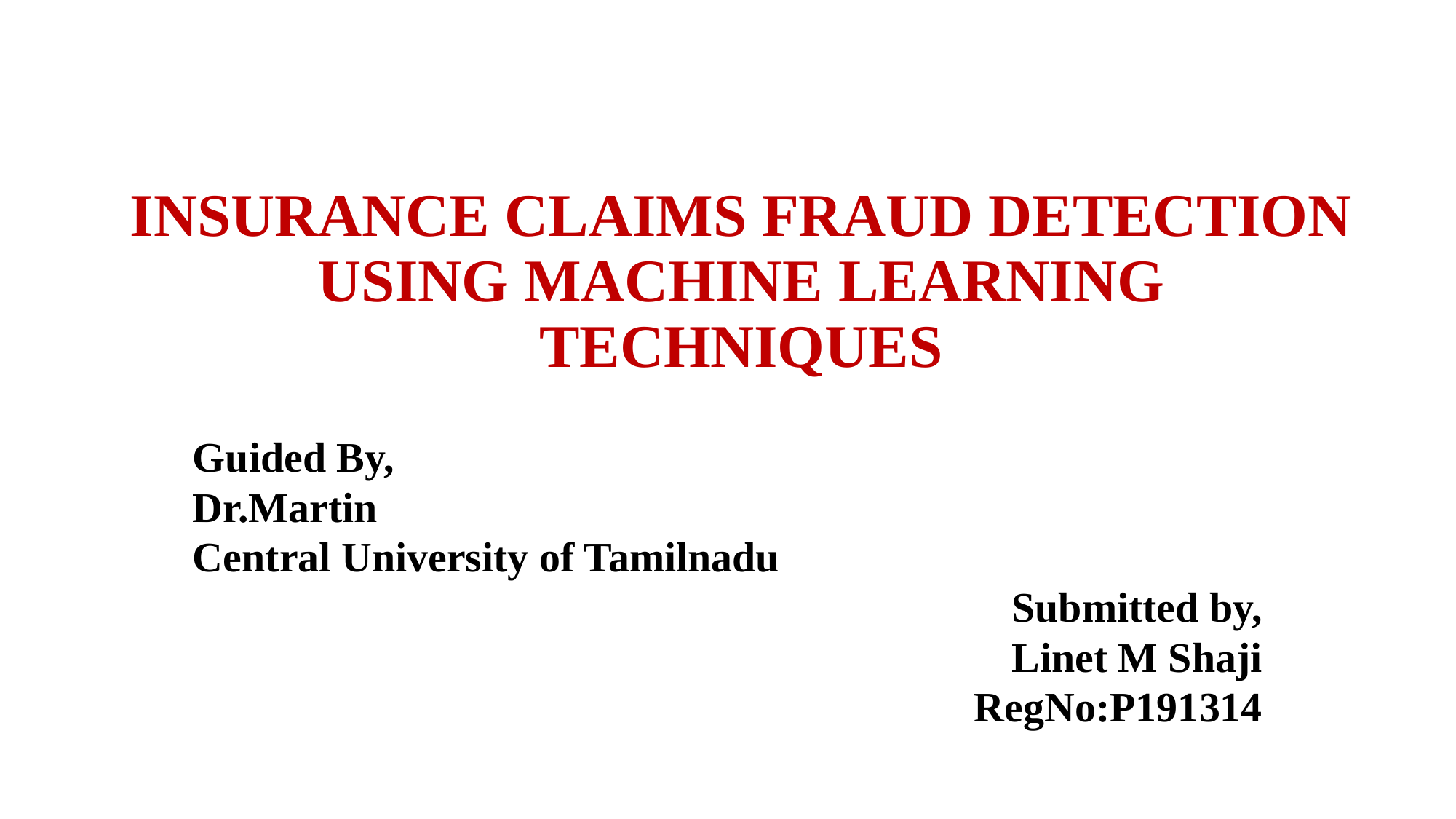

# INSURANCE CLAIMS FRAUD DETECTION USING MACHINE LEARNING TECHNIQUES
Guided By,
Dr.Martin
Central University of Tamilnadu
Submitted by,
Linet M Shaji
RegNo:P191314